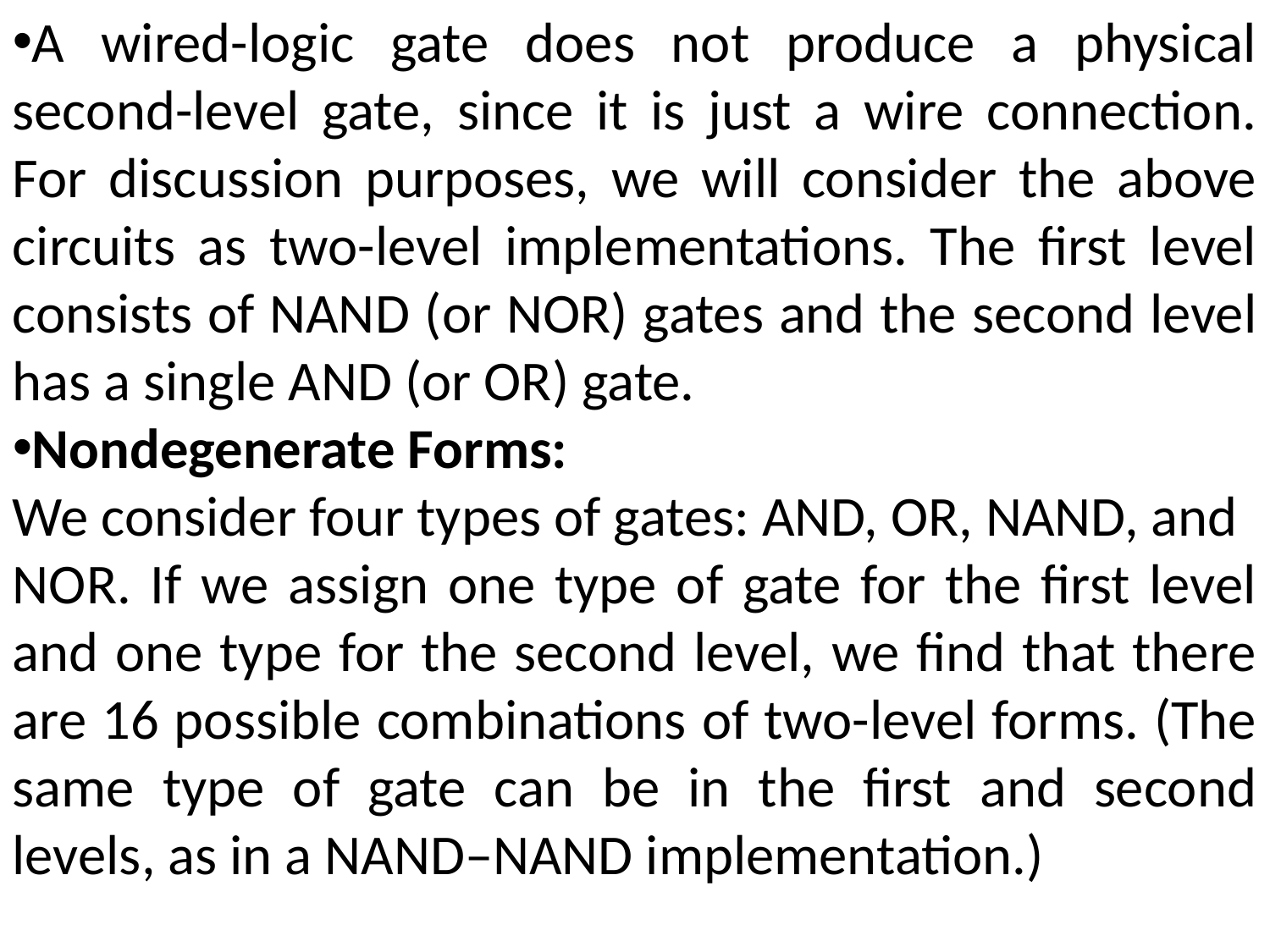

A wired-logic gate does not produce a physical second-level gate, since it is just a wire connection. For discussion purposes, we will consider the above circuits as two-level implementations. The first level consists of NAND (or NOR) gates and the second level has a single AND (or OR) gate.
Nondegenerate Forms:
We consider four types of gates: AND, OR, NAND, and
NOR. If we assign one type of gate for the first level and one type for the second level, we find that there are 16 possible combinations of two-level forms. (The same type of gate can be in the first and second levels, as in a NAND–NAND implementation.)